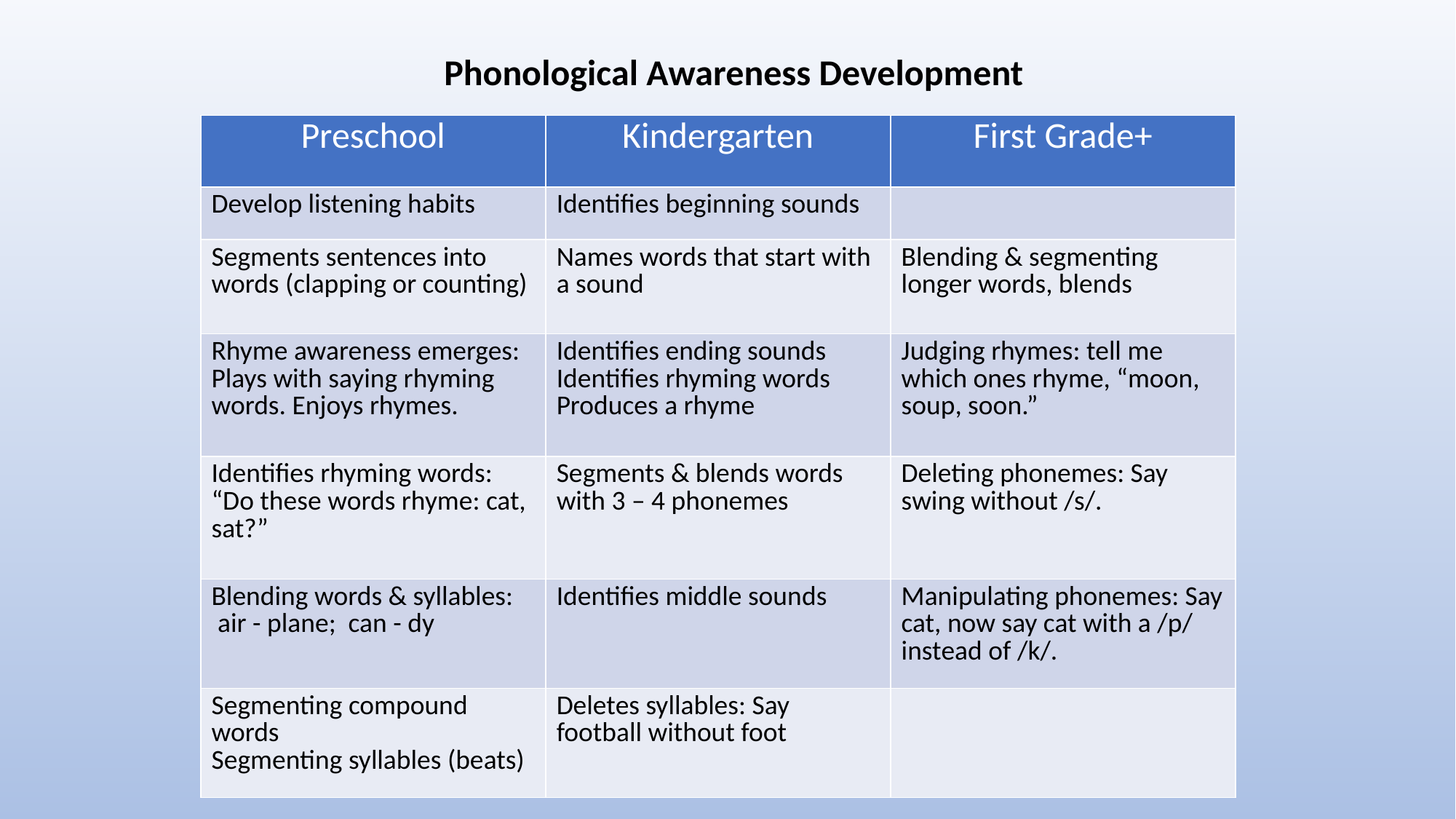

Phonological Awareness Development
| Preschool | Kindergarten | First Grade+ |
| --- | --- | --- |
| Develop listening habits | Identifies beginning sounds |  |
| Segments sentences into words (clapping or counting) | Names words that start with a sound | Blending & segmenting longer words, blends |
| Rhyme awareness emerges: Plays with saying rhyming words. Enjoys rhymes. | Identifies ending sounds Identifies rhyming words Produces a rhyme | Judging rhymes: tell me which ones rhyme, “moon, soup, soon.” |
| Identifies rhyming words: “Do these words rhyme: cat, sat?” | Segments & blends words with 3 – 4 phonemes | Deleting phonemes: Say swing without /s/. |
| Blending words & syllables: air - plane; can - dy | Identifies middle sounds | Manipulating phonemes: Say cat, now say cat with a /p/ instead of /k/. |
| Segmenting compound words Segmenting syllables (beats) | Deletes syllables: Say football without foot |  |